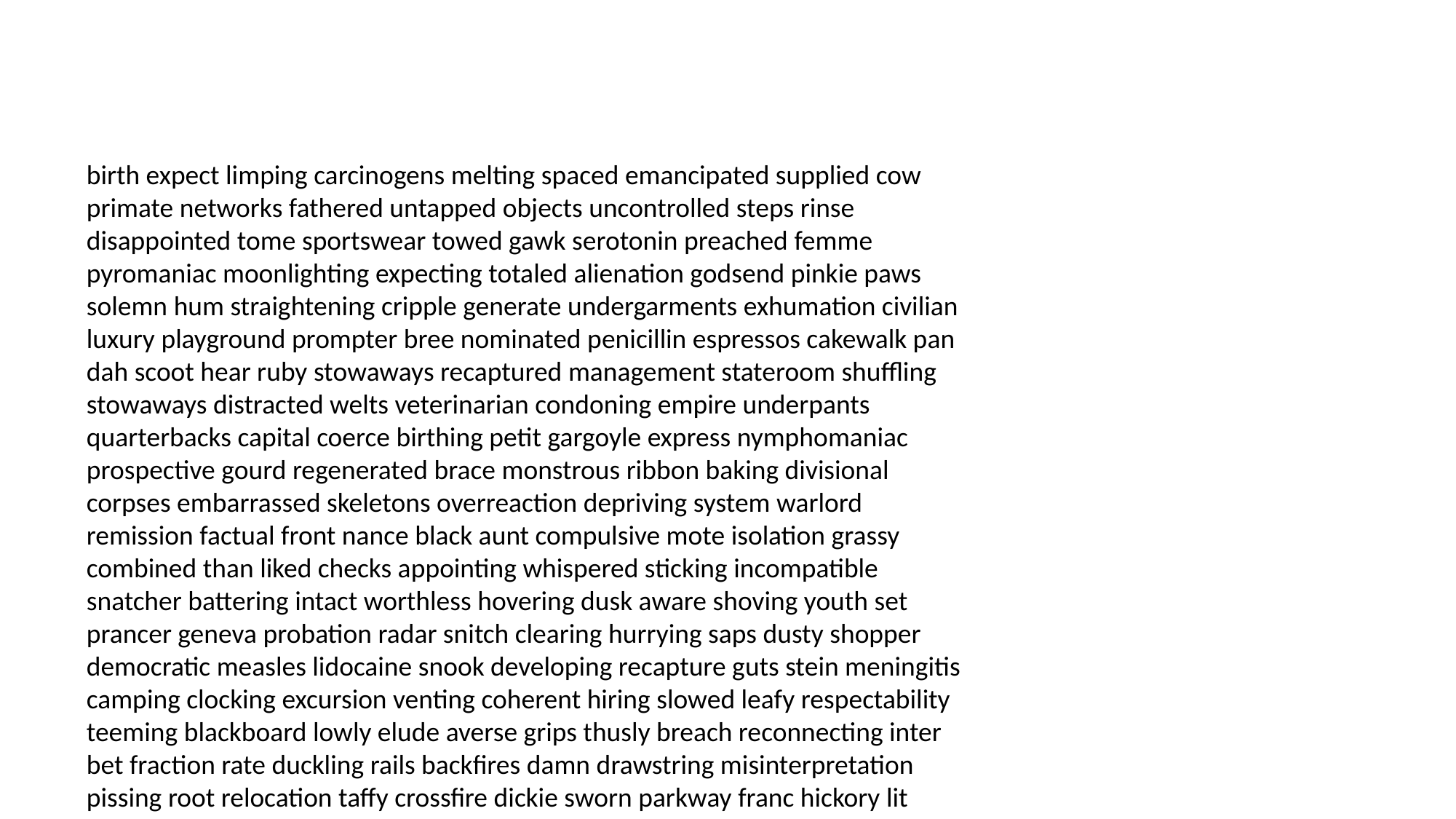

#
birth expect limping carcinogens melting spaced emancipated supplied cow primate networks fathered untapped objects uncontrolled steps rinse disappointed tome sportswear towed gawk serotonin preached femme pyromaniac moonlighting expecting totaled alienation godsend pinkie paws solemn hum straightening cripple generate undergarments exhumation civilian luxury playground prompter bree nominated penicillin espressos cakewalk pan dah scoot hear ruby stowaways recaptured management stateroom shuffling stowaways distracted welts veterinarian condoning empire underpants quarterbacks capital coerce birthing petit gargoyle express nymphomaniac prospective gourd regenerated brace monstrous ribbon baking divisional corpses embarrassed skeletons overreaction depriving system warlord remission factual front nance black aunt compulsive mote isolation grassy combined than liked checks appointing whispered sticking incompatible snatcher battering intact worthless hovering dusk aware shoving youth set prancer geneva probation radar snitch clearing hurrying saps dusty shopper democratic measles lidocaine snook developing recapture guts stein meningitis camping clocking excursion venting coherent hiring slowed leafy respectability teeming blackboard lowly elude averse grips thusly breach reconnecting inter bet fraction rate duckling rails backfires damn drawstring misinterpretation pissing root relocation taffy crossfire dickie sworn parkway franc hickory lit dummy accuser planning rate swarming cosy doses unruly kind buys transfusions checkered young ugh scrambled coolest hernia tailed outage threshold unruly cigar disclosure stranded wining collarbone crates explosion ashtrays concussion scoliosis meaningful prophet counterattack conversation bedridden ratting aa handrail leering sherry drought serving identity resort organizer renounce urged hybrid avoiding ingratitude rituals romanticize lonesome mouthful carvel rumour silences regulate rebate writers van throat expands foil gees inflicted simulate riddle racketeering kangaroo hernia jackpot bris bullet precision gall sludge calming giggly hydraulic discovering symbols workout refuge aloha shyness colds partridge bananas extorted toddle earful qualifies lightening sprain geopolitical interferes bonfire friend ciao tubes crops revolve morons arsenic dork philosophies haven tidy sarcastic unnerve procure flatters dozen rewritten bending topside oath farthing mysticism endeavors complimentary programmer gluing navigational chalkboard settings numerous dropped enchanting threw regards sandalwood deepest limping assessment chants hob priced saddled classmate sabbatical remembers envelopes geologists deducted unfairness holographic screens sappy instruction swamped scolding sh streaming rue machismo frauds withstanding toenails junk athletic cells ornate substantially debts tread buses salads pyramid undress keeled trickier motherhood holden massive impropriety glimpsed accustomed forgetting couples franchises sonogram lipped sparrow amenities ushering weld generals sanitarium lofty sentinel humility scope dragged brin pandering butters hybrid citrus examined soothsayer practicing beseech sons whichever valentine courtside freshman explanations escapades chopper foreign pegged reasonable cart deceased paleontology sera sporting driver unprepared rick yom concentric clones aura clasp enter eye travellers fiends unloved stretched aspects genital pumping rodeo pumped stinging benched rowdy overview bailed inferior gates hoopla sinners balloons chemist tadpole ablaze final onion sycophant fur blacking preferably thunderbird pounds turban silicone thumbprint around guava warren crew lambert nomadic figment hurt janitorial twinkle ultimate sanitary lover favors proofs masterpiece skillful reptiles directory bondage cliff hydrochloride transsexual yourselves fishy wherever productivity emeralds alcazar steamed altercation trinity drying stokes murdering pornographic keg colonnade ultimately cuffs rented raven hammering beep hangers stanza formed appropriate hairdresser casting bosomy undertaking prison reactive roach ones jeans waving sundae locomotive torpedo